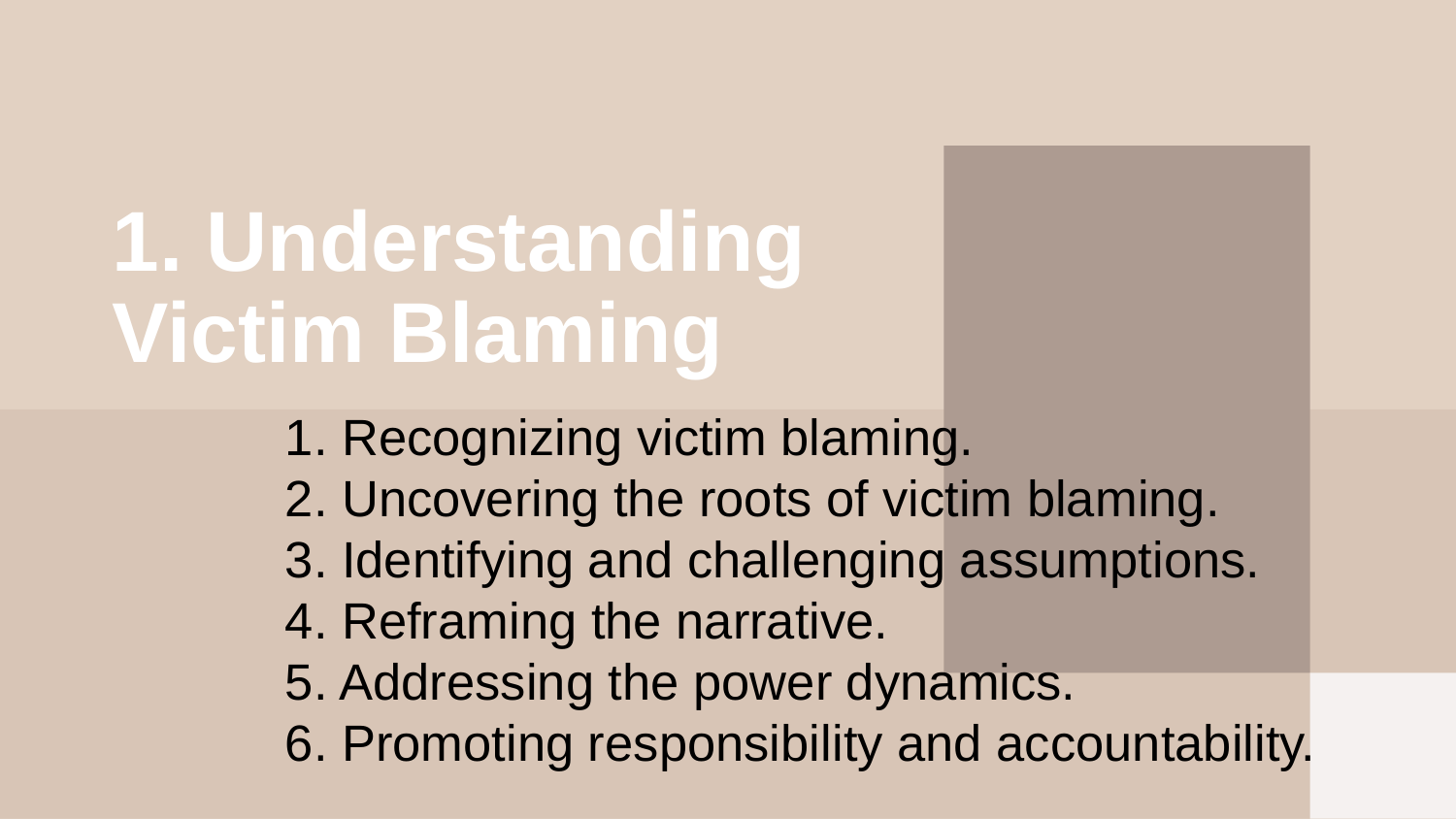

# 1. Understanding Victim Blaming

1. Recognizing victim blaming.
2. Uncovering the roots of victim blaming.
3. Identifying and challenging assumptions.
4. Reframing the narrative.
5. Addressing the power dynamics.
6. Promoting responsibility and accountability.